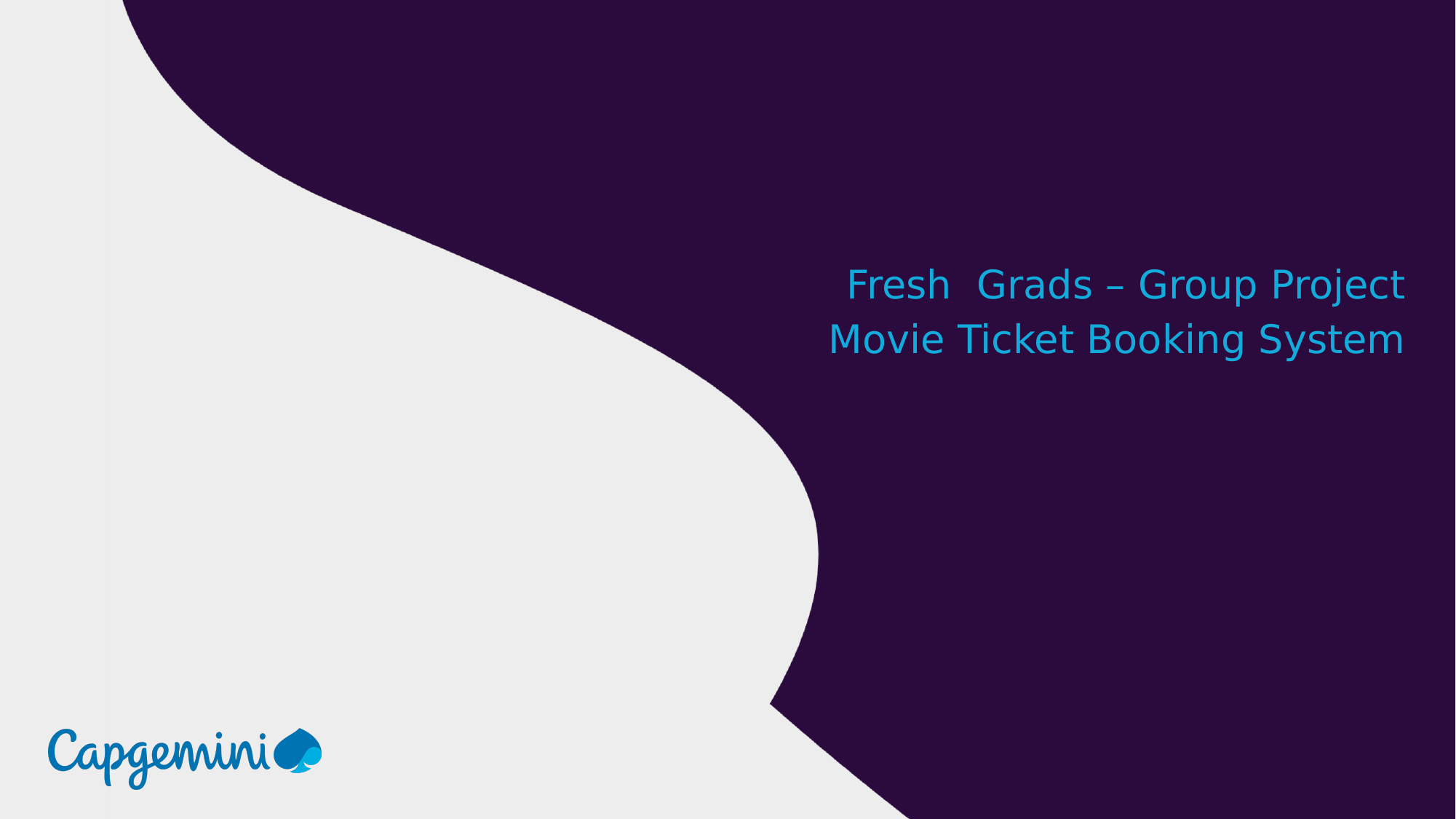

Fresh  Grads – Group Project
Movie Ticket Booking System